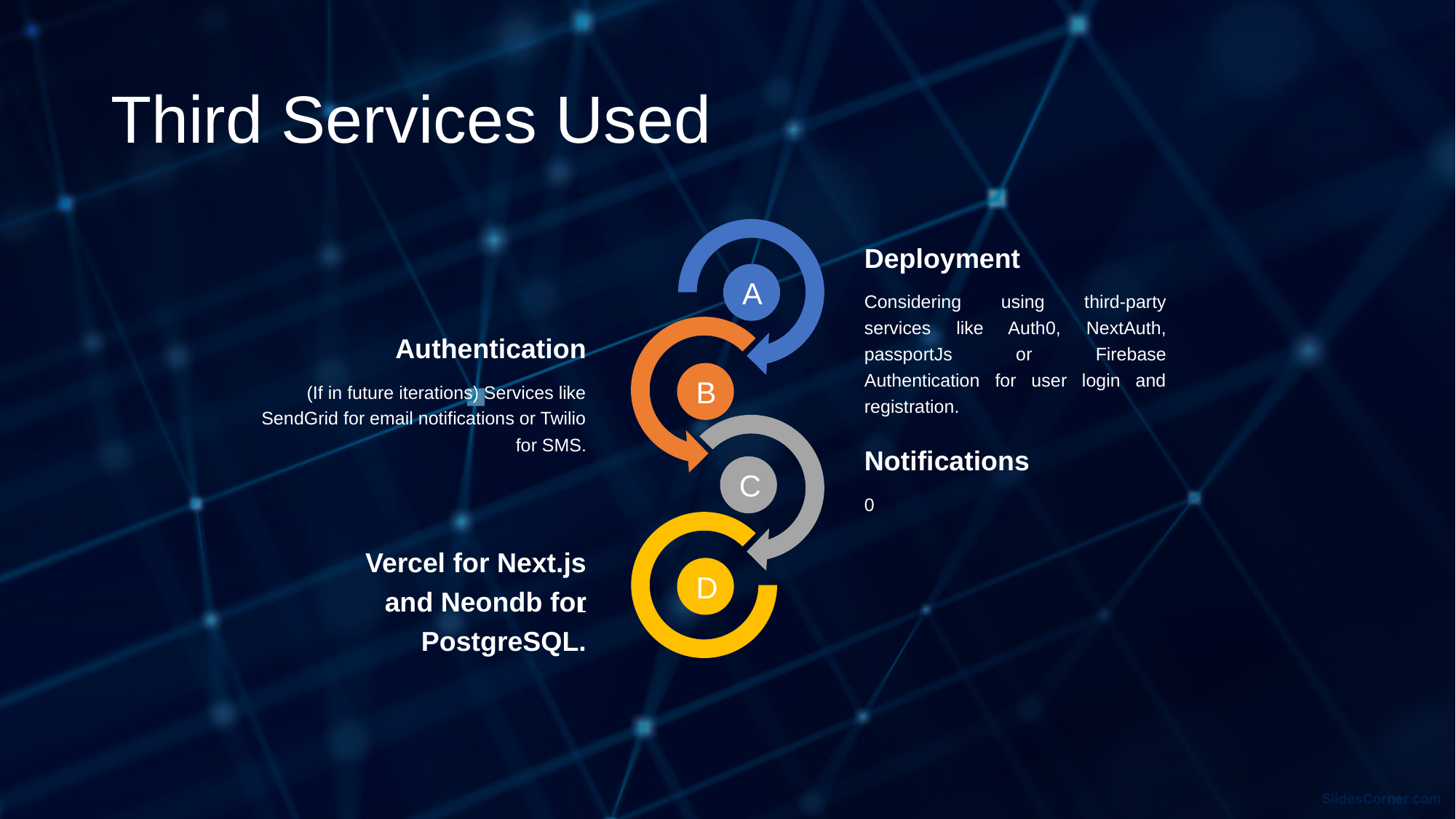

# Third Services Used

A

B

C

D

Deployment
Considering using third-party services like Auth0, NextAuth, passportJs or Firebase Authentication for user login and registration.
Authentication
(If in future iterations) Services like SendGrid for email notifications or Twilio for SMS.
Notifications
0
Vercel for Next.js and Neondb for PostgreSQL.
1